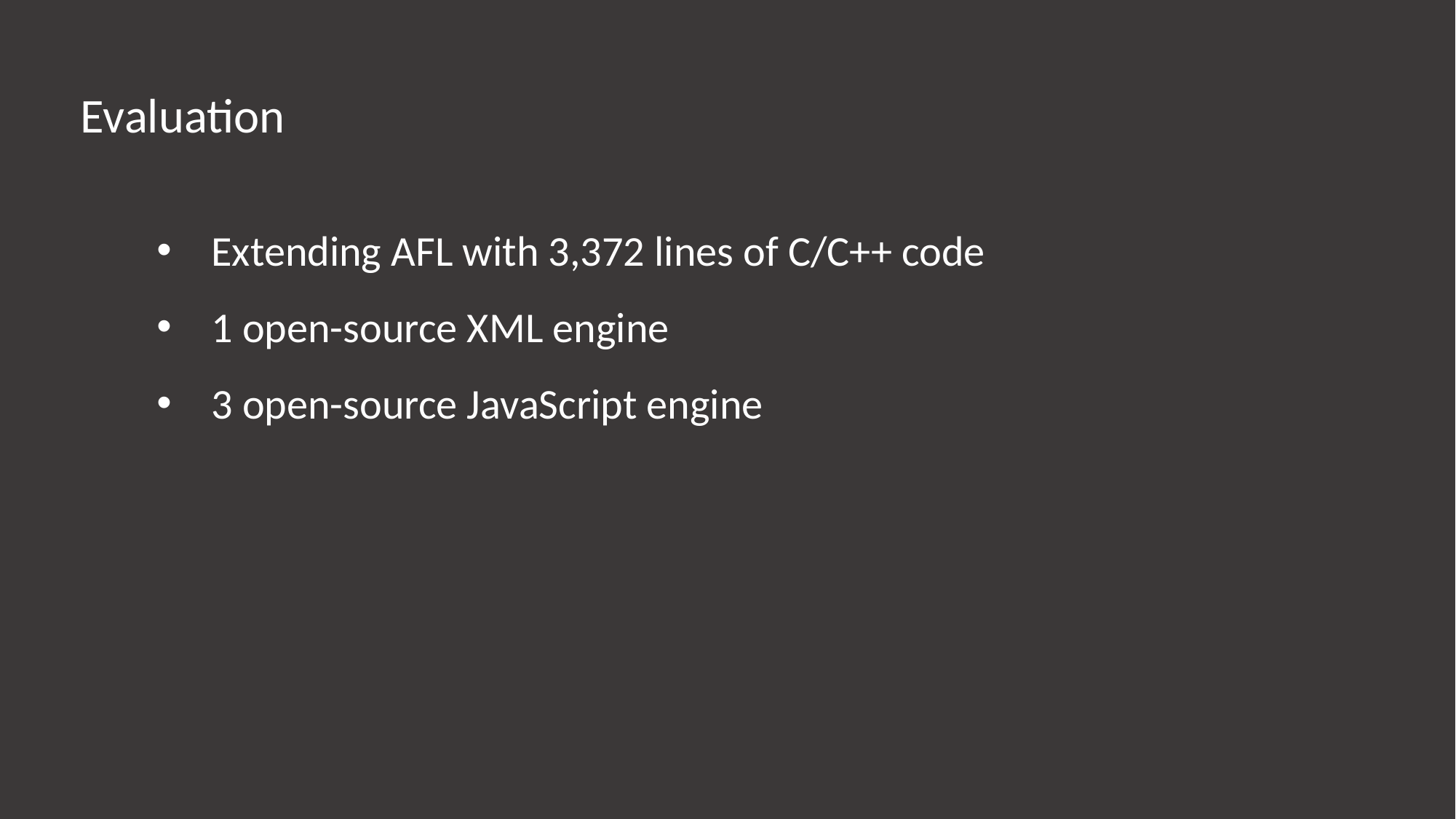

Evaluation
Extending AFL with 3,372 lines of C/C++ code
1 open-source XML engine
3 open-source JavaScript engine